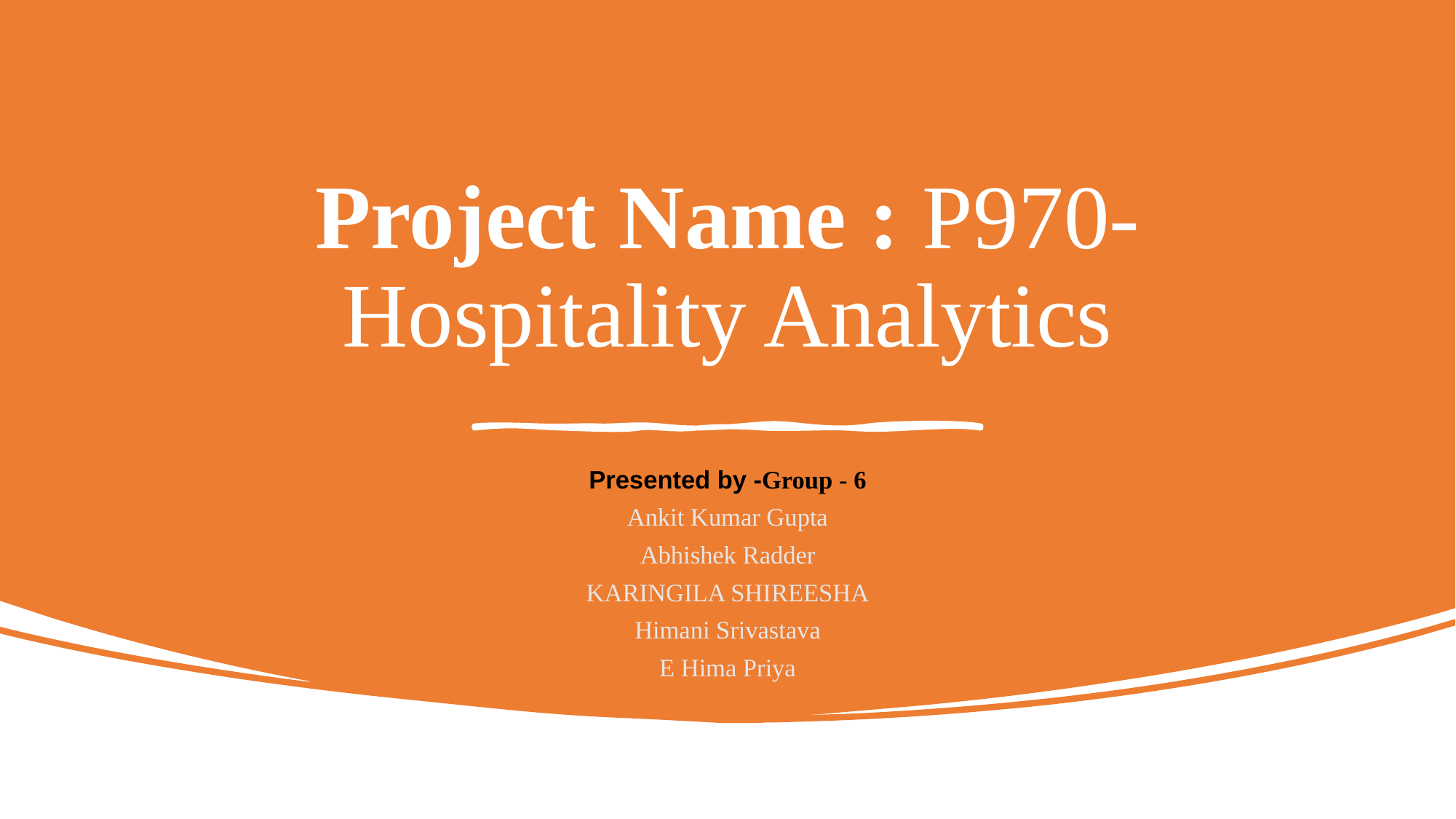

# Project Name : P970-Hospitality Analytics

Presented by -Group - 6
Ankit Kumar Gupta
Abhishek Radder
KARINGILA SHIREESHA
Himani Srivastava
E Hima Priya